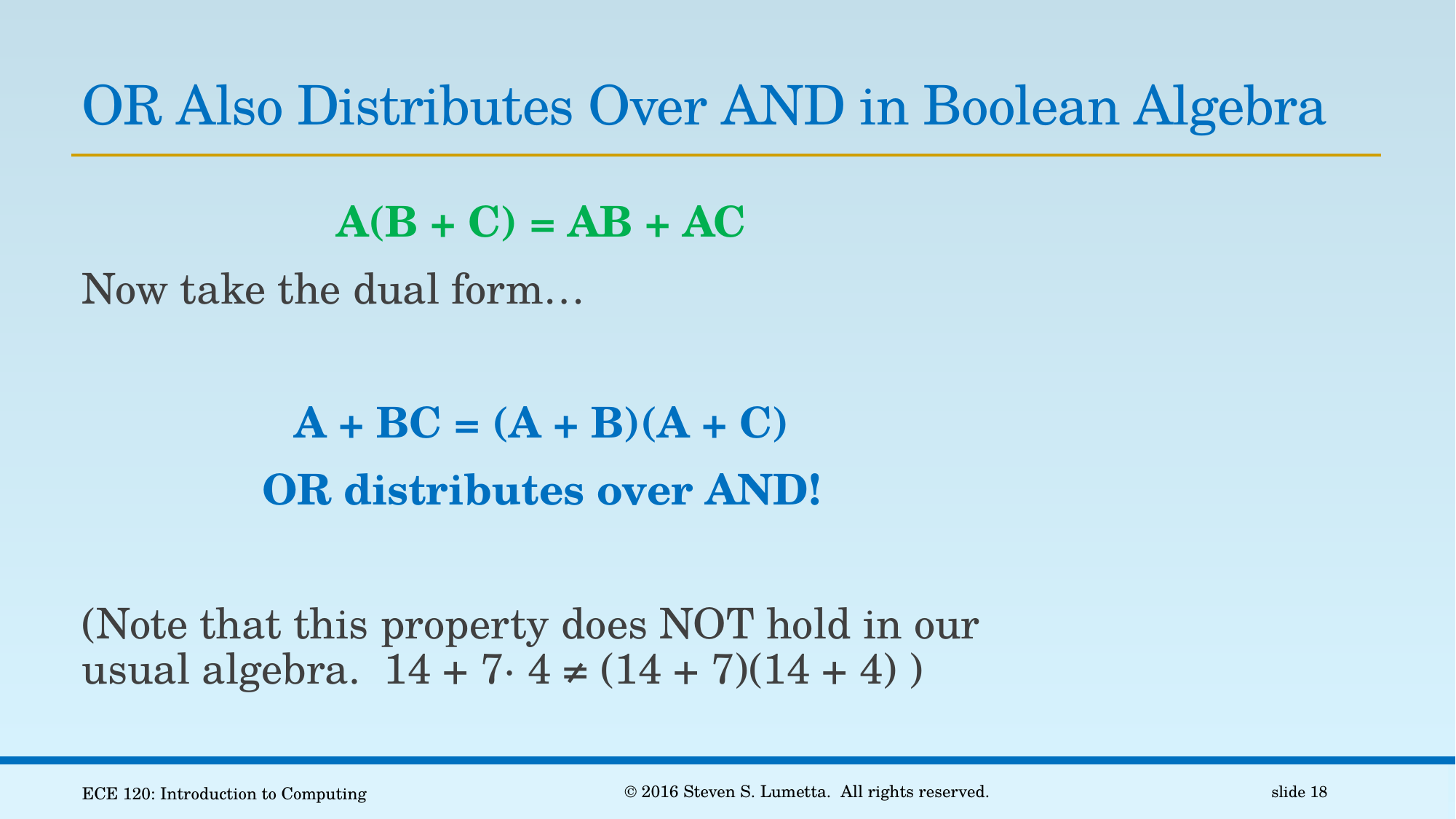

# OR Also Distributes Over AND in Boolean Algebra
A(B + C) = AB + AC
Now take the dual form…

A + BC = (A + B)(A + C)
OR distributes over AND!

(Note that this property does NOT hold in our usual algebra.  14 + 7· 4 ≠ (14 + 7)(14 + 4) )
ECE 120: Introduction to Computing
© 2016 Steven S. Lumetta.  All rights reserved.
slide 18